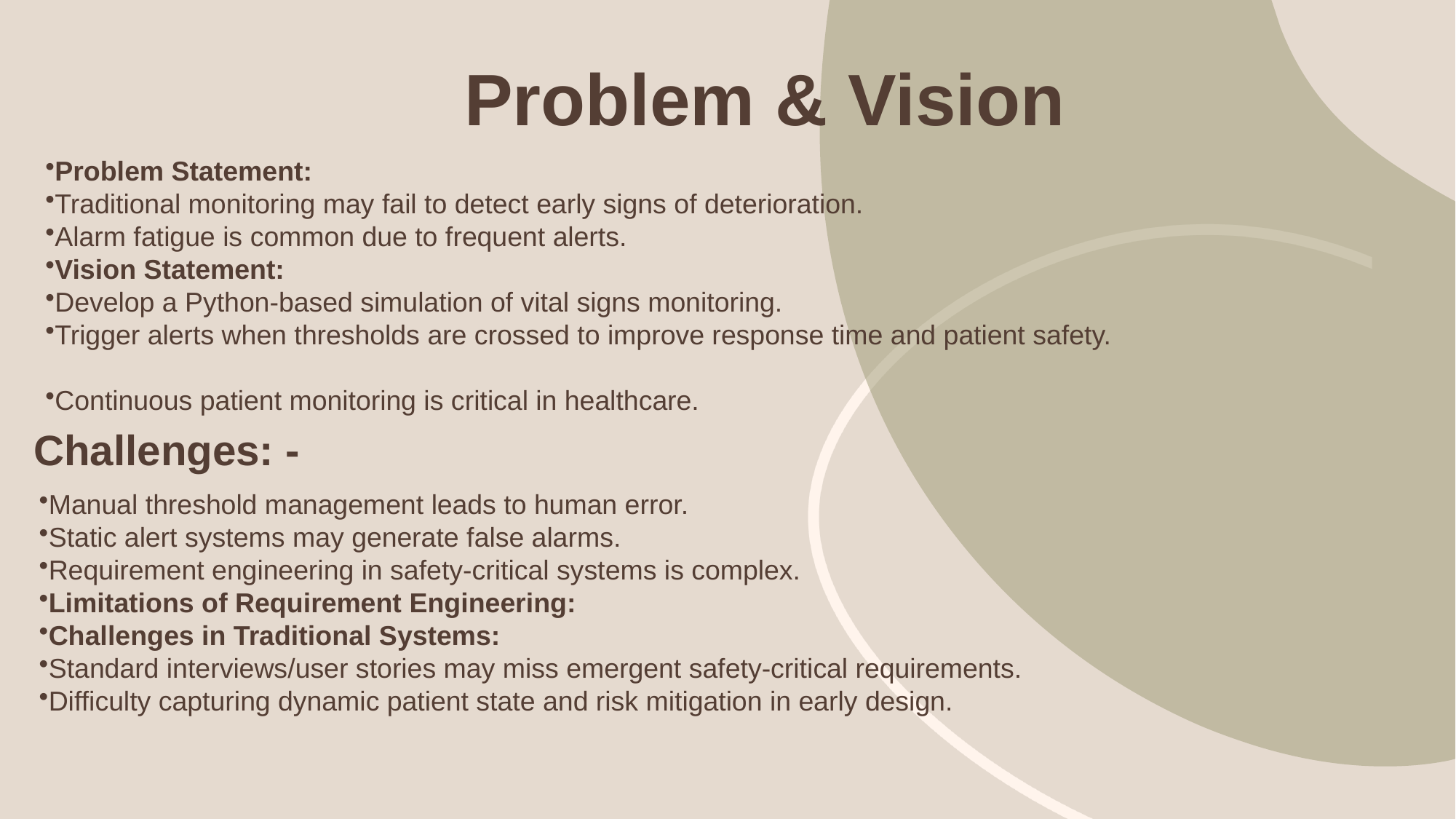

Problem & Vision
Problem Statement:
Traditional monitoring may fail to detect early signs of deterioration.
Alarm fatigue is common due to frequent alerts.
Vision Statement:
Develop a Python-based simulation of vital signs monitoring.
Trigger alerts when thresholds are crossed to improve response time and patient safety.

Continuous patient monitoring is critical in healthcare.
Challenges: -

Manual threshold management leads to human error.
Static alert systems may generate false alarms.
Requirement engineering in safety-critical systems is complex.
Limitations of Requirement Engineering:
Challenges in Traditional Systems:
Standard interviews/user stories may miss emergent safety-critical requirements.
Difficulty capturing dynamic patient state and risk mitigation in early design.